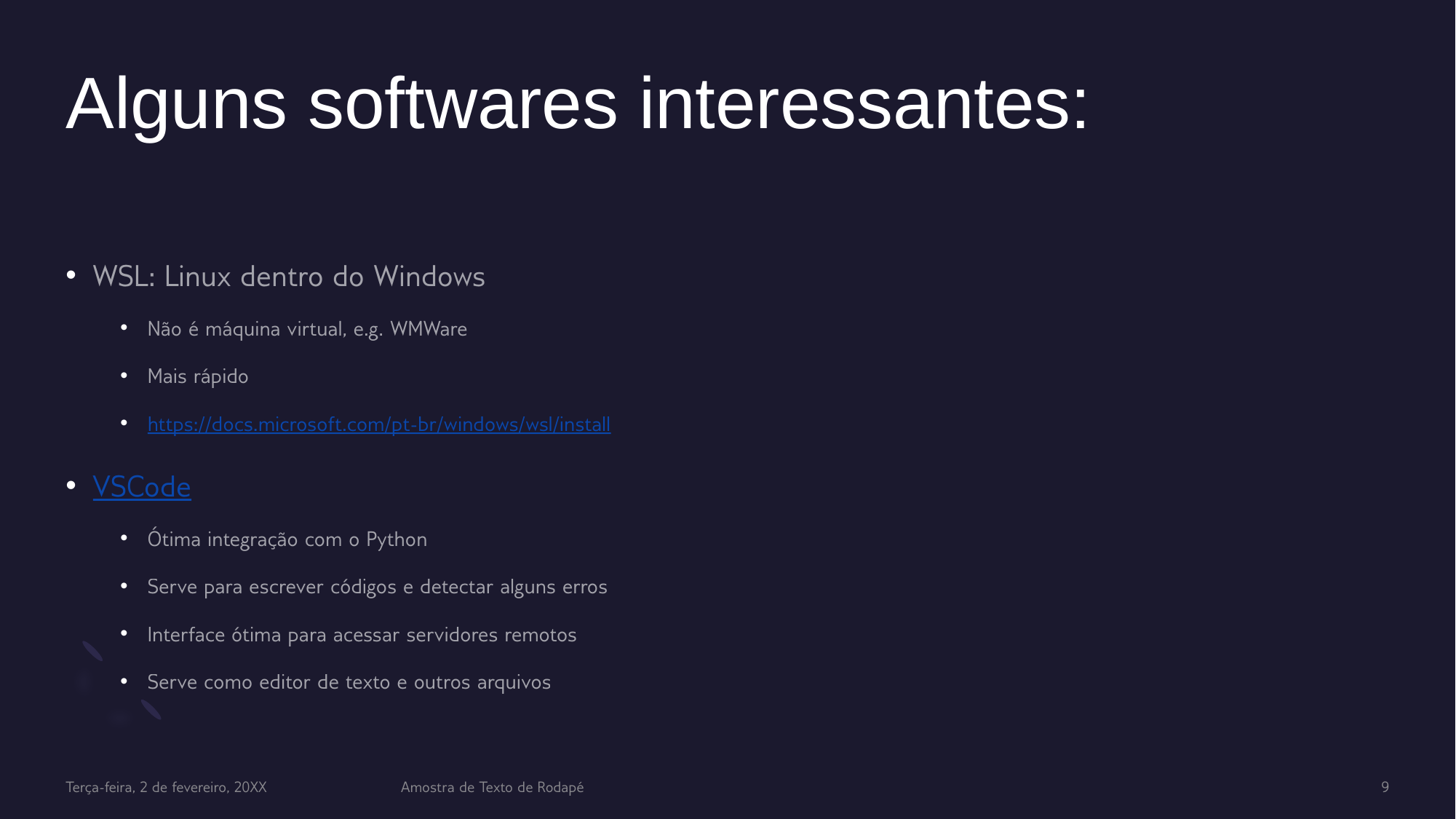

# Alguns softwares interessantes:
WSL: Linux dentro do Windows
Não é máquina virtual, e.g. WMWare
Mais rápido
https://docs.microsoft.com/pt-br/windows/wsl/install
VSCode
Ótima integração com o Python
Serve para escrever códigos e detectar alguns erros
Interface ótima para acessar servidores remotos
Serve como editor de texto e outros arquivos
Terça-feira, 2 de fevereiro, 20XX
Amostra de Texto de Rodapé
9